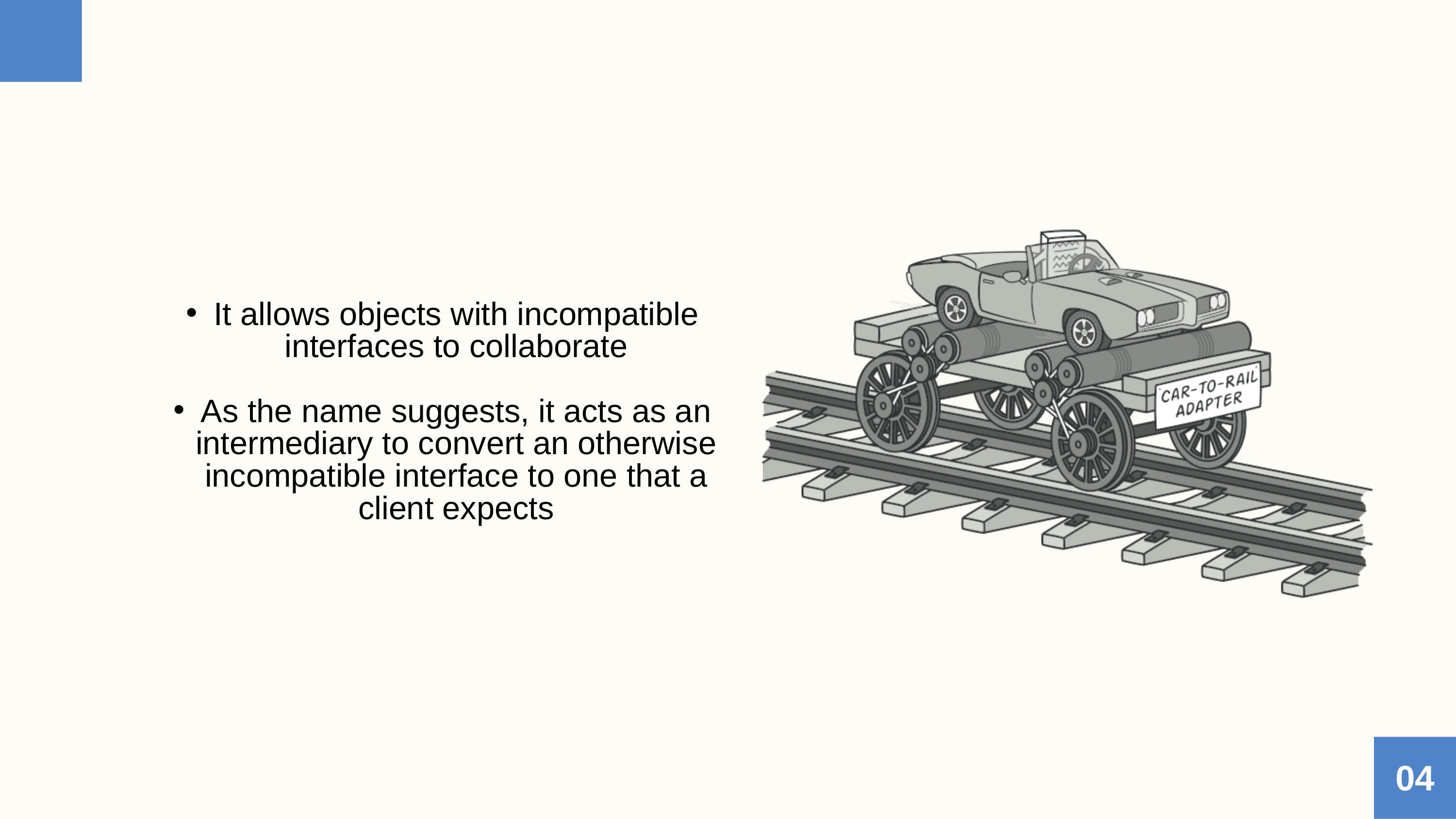

It allows objects with incompatible interfaces to collaborate

As the name suggests, it acts as an intermediary to convert an otherwise incompatible interface to one that a client expects

04